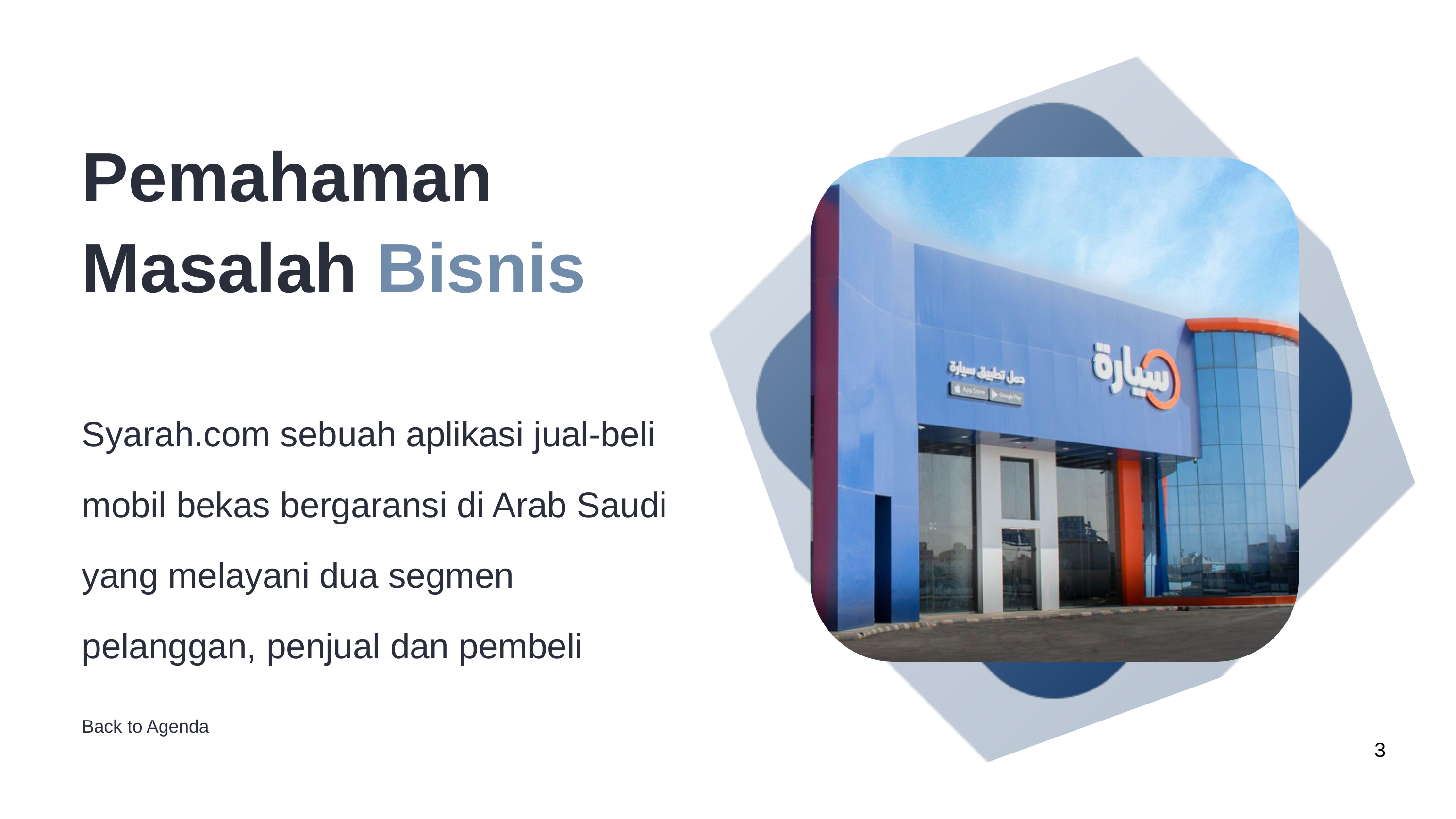

Pemahaman  Masalah Bisnis

Syarah.com sebuah aplikasi jual-beli mobil bekas bergaransi di Arab Saudi yang melayani dua segmen pelanggan, penjual dan pembeli
Back to Agenda
3